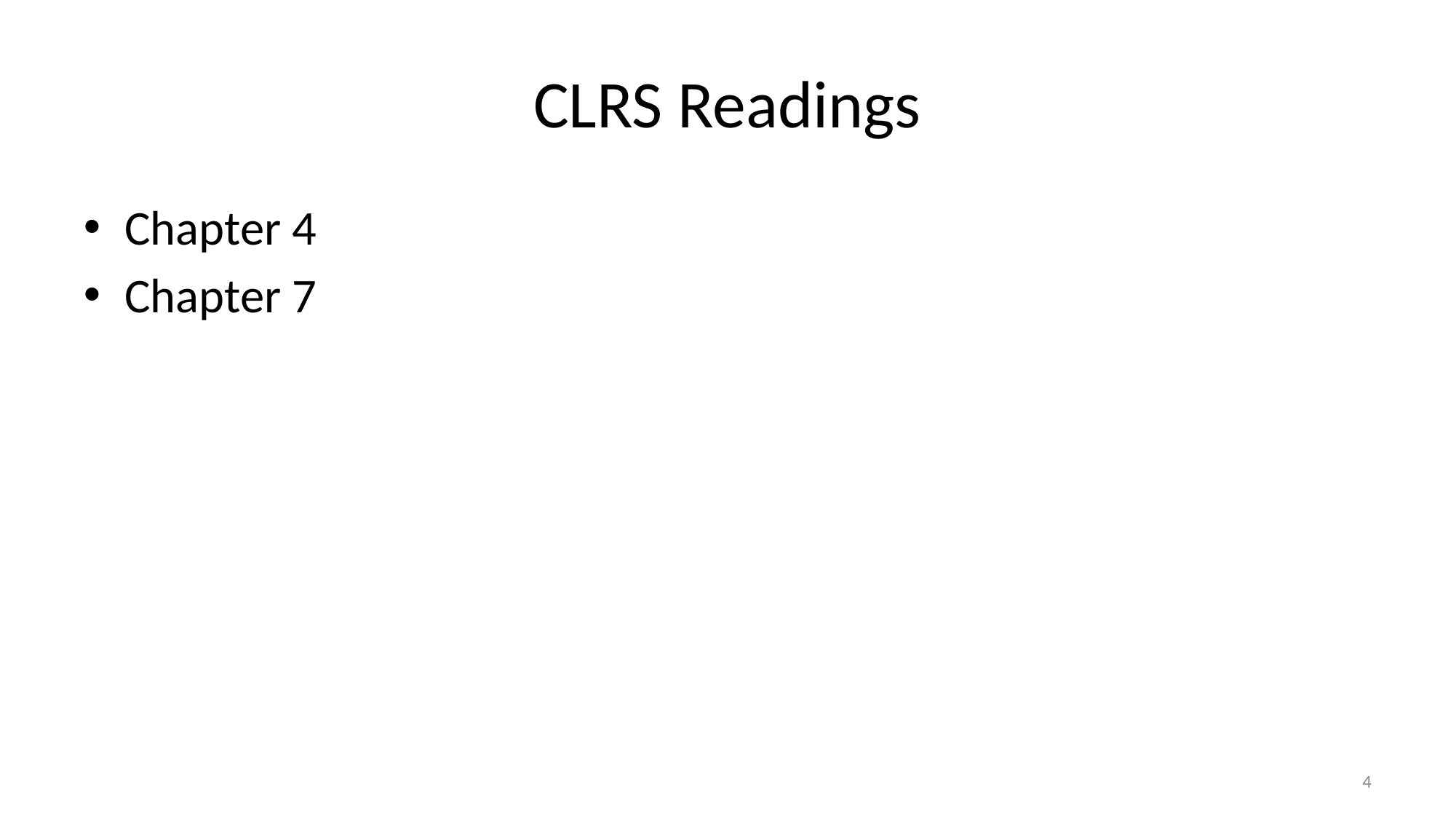

# CLRS Readings
Chapter 4
Chapter 7
4